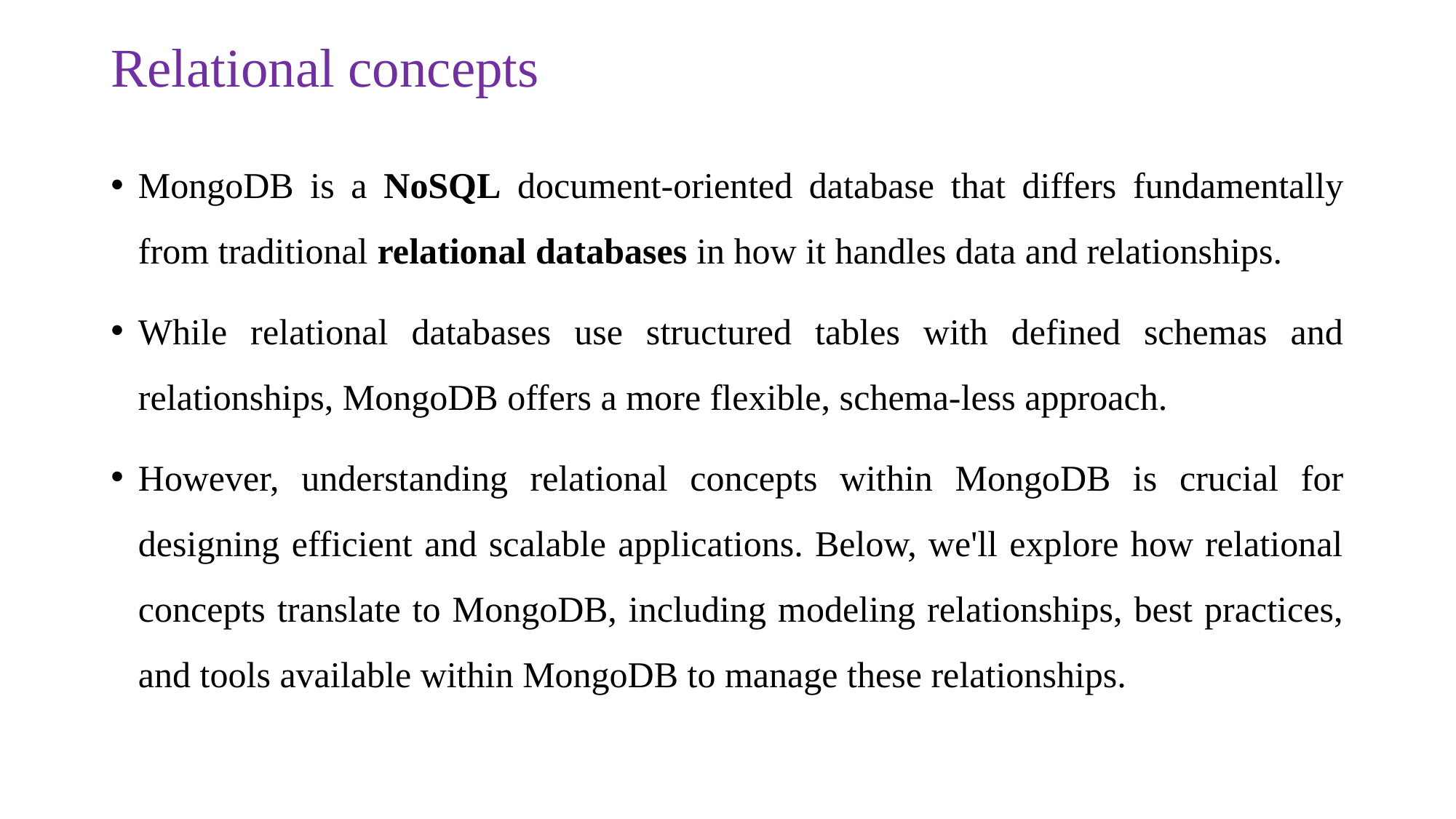

# Relational concepts
MongoDB is a NoSQL document-oriented database that differs fundamentally from traditional relational databases in how it handles data and relationships.
While relational databases use structured tables with defined schemas and relationships, MongoDB offers a more flexible, schema-less approach.
However, understanding relational concepts within MongoDB is crucial for designing efficient and scalable applications. Below, we'll explore how relational concepts translate to MongoDB, including modeling relationships, best practices, and tools available within MongoDB to manage these relationships.